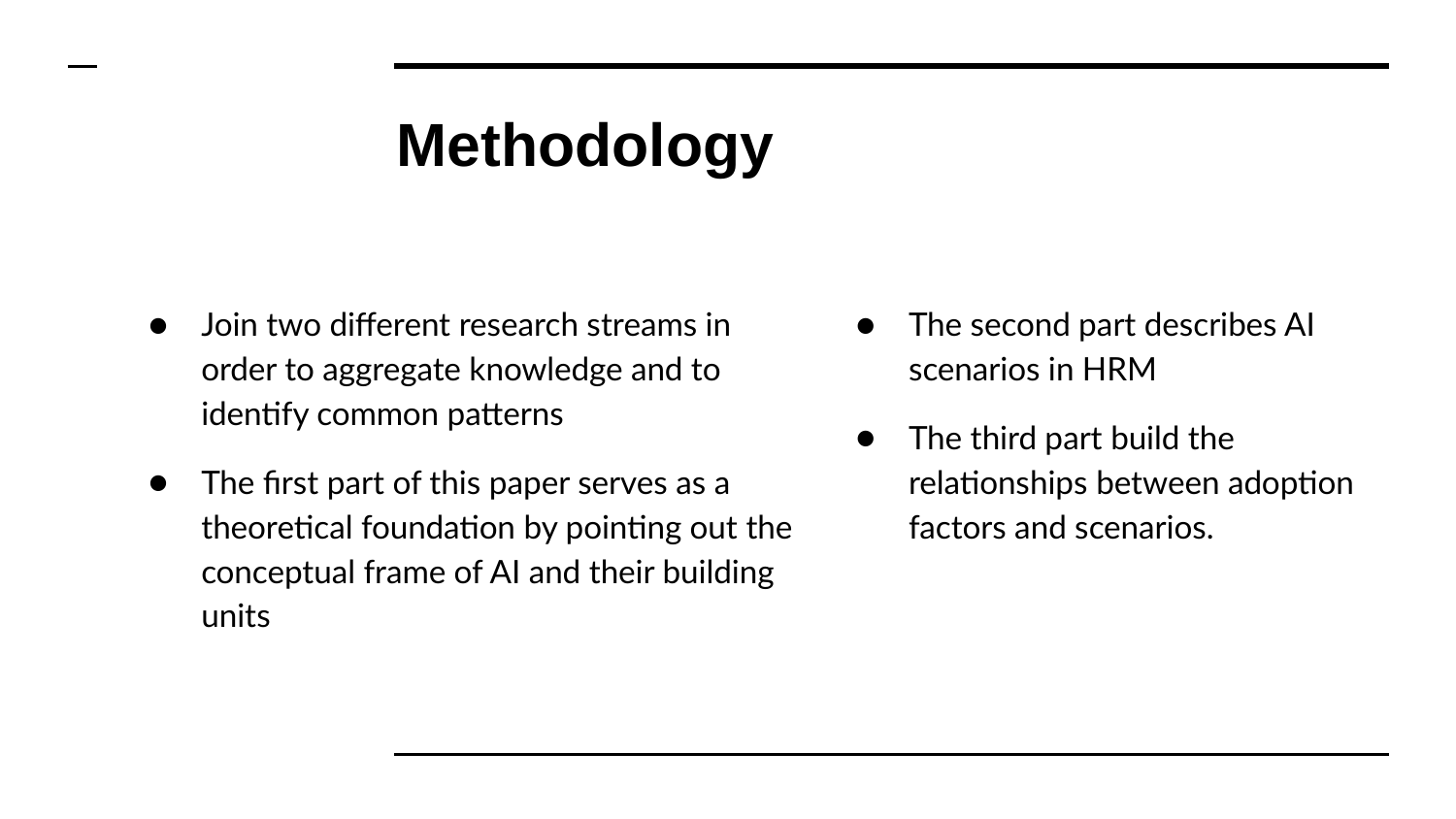

# Methodology

Join two different research streams in order to aggregate knowledge and to identify common patterns
The first part of this paper serves as a theoretical foundation by pointing out the conceptual frame of AI and their building units

The second part describes AI scenarios in HRM
The third part build the relationships between adoption factors and scenarios.